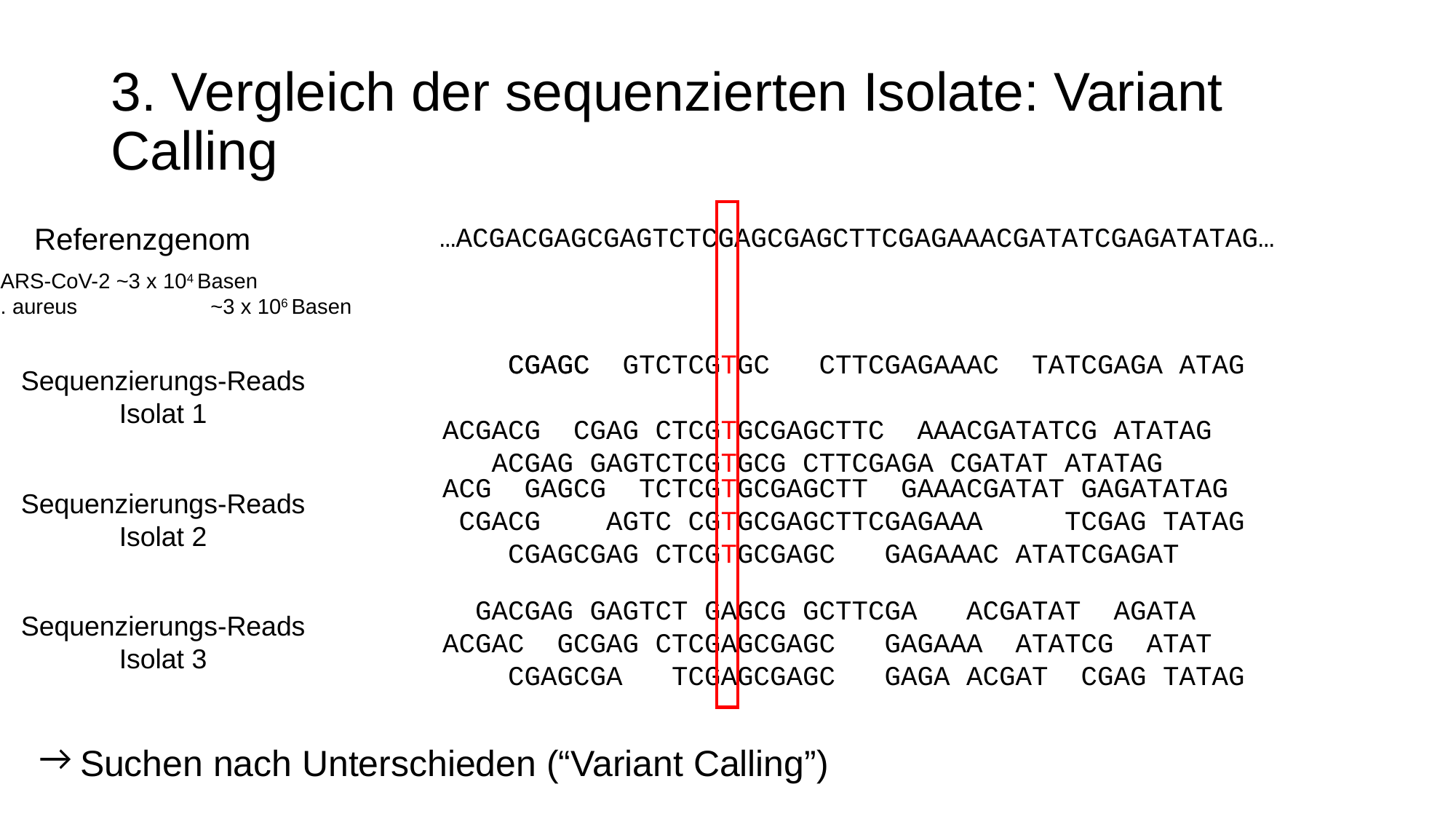

# 3. Vergleich der sequenzierten Isolate: Variant Calling

Referenzgenom
…ACGACGAGCGAGTCTCGAGCGAGCTTCGAGAAACGATATCGAGATATAG…
SARS-CoV-2 ~3 x 104 Basen
S. aureus    	 ~3 x 106 Basen
     CGAGC  GTCTCGTGC   CTTCGAGAAAC  TATCGAGA ATAG
 ACGACG  CGAG CTCGTGCGAGCTTC  AAACGATATCG ATATAG
    ACGAG GAGTCTCGTGCG CTTCGAGA CGATAT ATATAG
     CGAGC
Sequenzierungs-Reads
Isolat 1
 ACG  GAGCG  TCTCGTGCGAGCTT  GAAACGATAT GAGATATAG
  CGACG    AGTC CGTGCGAGCTTCGAGAAA     TCGAG TATAG
     CGAGCGAG CTCGTGCGAGC   GAGAAAC ATATCGAGAT
Sequenzierungs-Reads
Isolat 2
   GACGAG GAGTCT GAGCG GCTTCGA   ACGATAT  AGATA
 ACGAC  GCGAG CTCGAGCGAGC   GAGAAA  ATATCG  ATAT
     CGAGCGA   TCGAGCGAGC   GAGA ACGAT  CGAG TATAG
Sequenzierungs-Reads
Isolat 3
Suchen nach Unterschieden (“Variant Calling”)